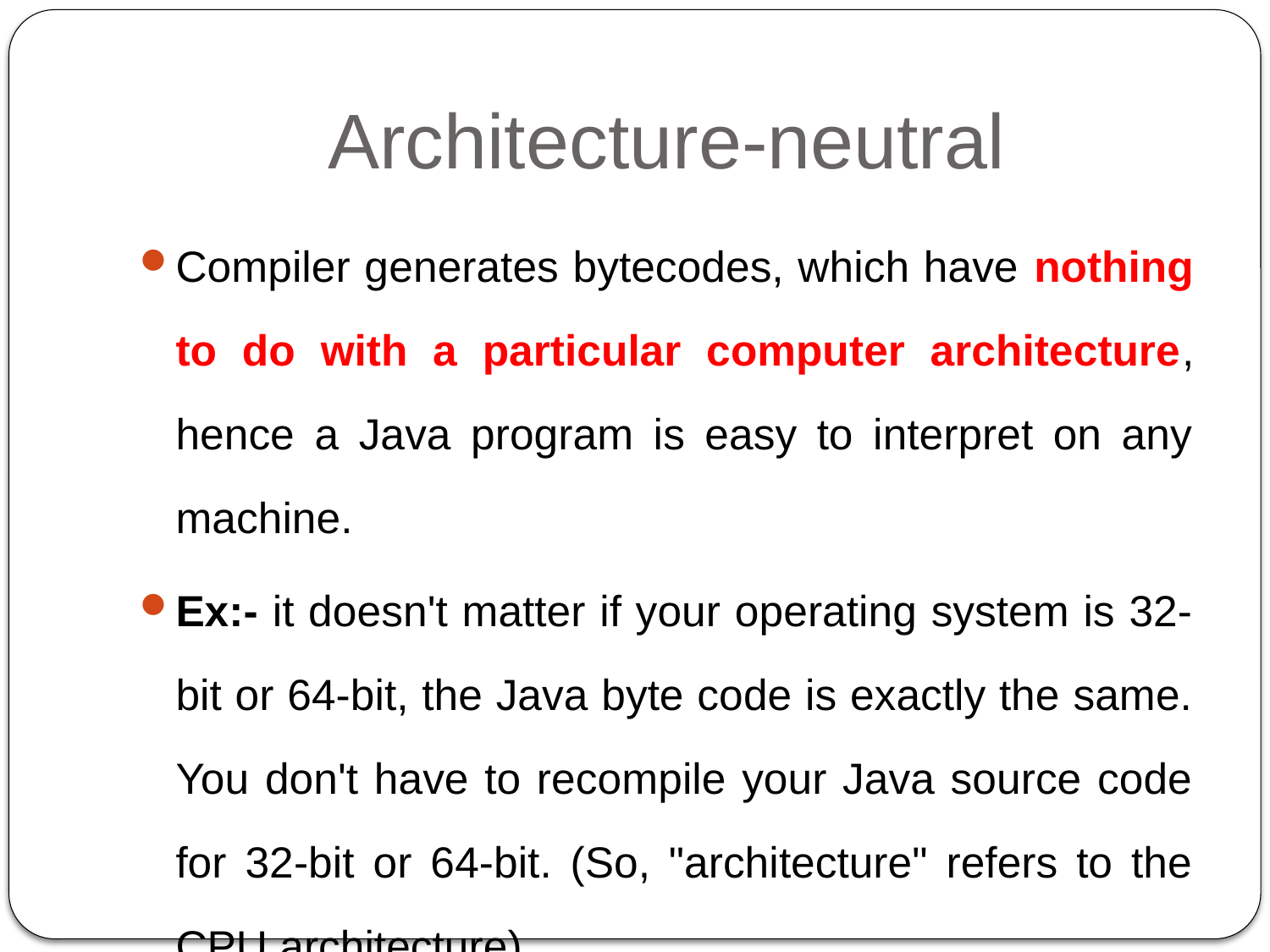

# Architecture-neutral
Compiler generates bytecodes, which have nothing to do with a particular computer architecture, hence a Java program is easy to interpret on any machine.
Ex:- it doesn't matter if your operating system is 32-bit or 64-bit, the Java byte code is exactly the same. You don't have to recompile your Java source code for 32-bit or 64-bit. (So, "architecture" refers to the CPU architecture).